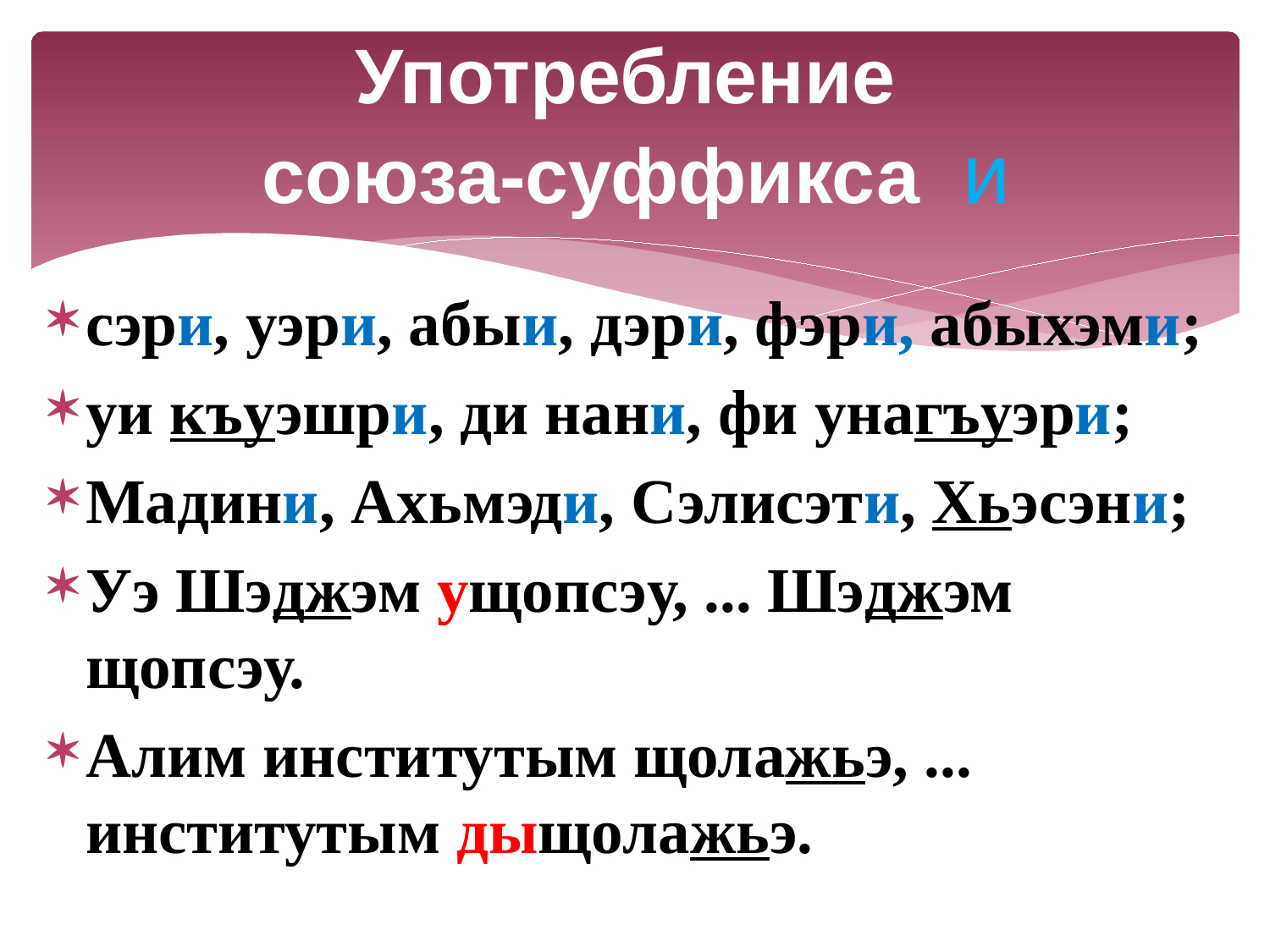

# Употребление союза-суффикса  и
сэри, уэри, абыи, дэри, фэри, абыхэми;
уи къуэшри, ди нани, фи унагъуэри;
Мадини, Ахьмэди, Сэлисэти, Хьэсэни;
Уэ Шэджэм ущопсэу, ... Шэджэм щопсэу.
Алим институтым щолажьэ, ... институтым дыщолажьэ.